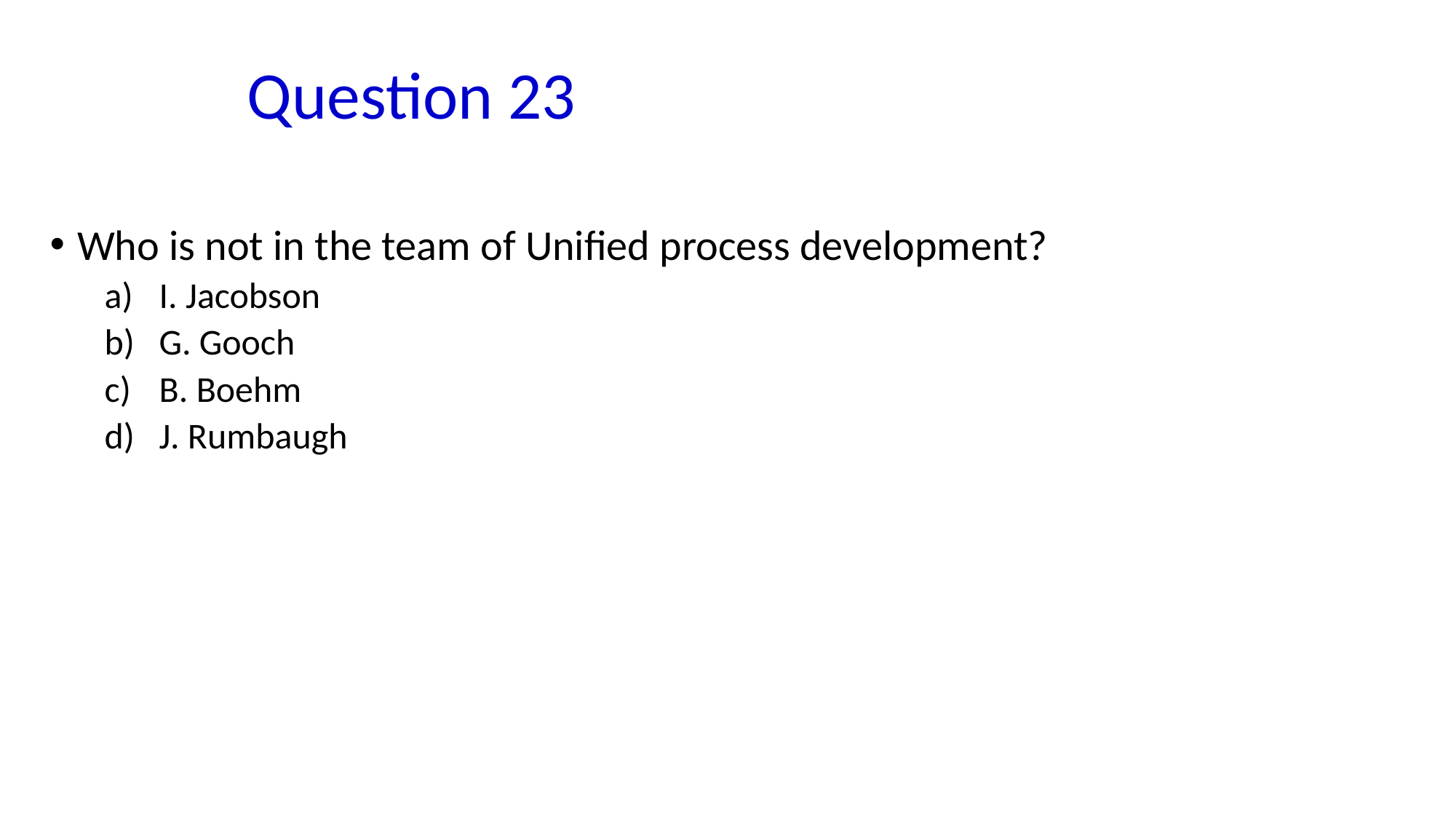

# Question 23
Who is not in the team of Unified process development?
I. Jacobson
G. Gooch
B. Boehm
J. Rumbaugh